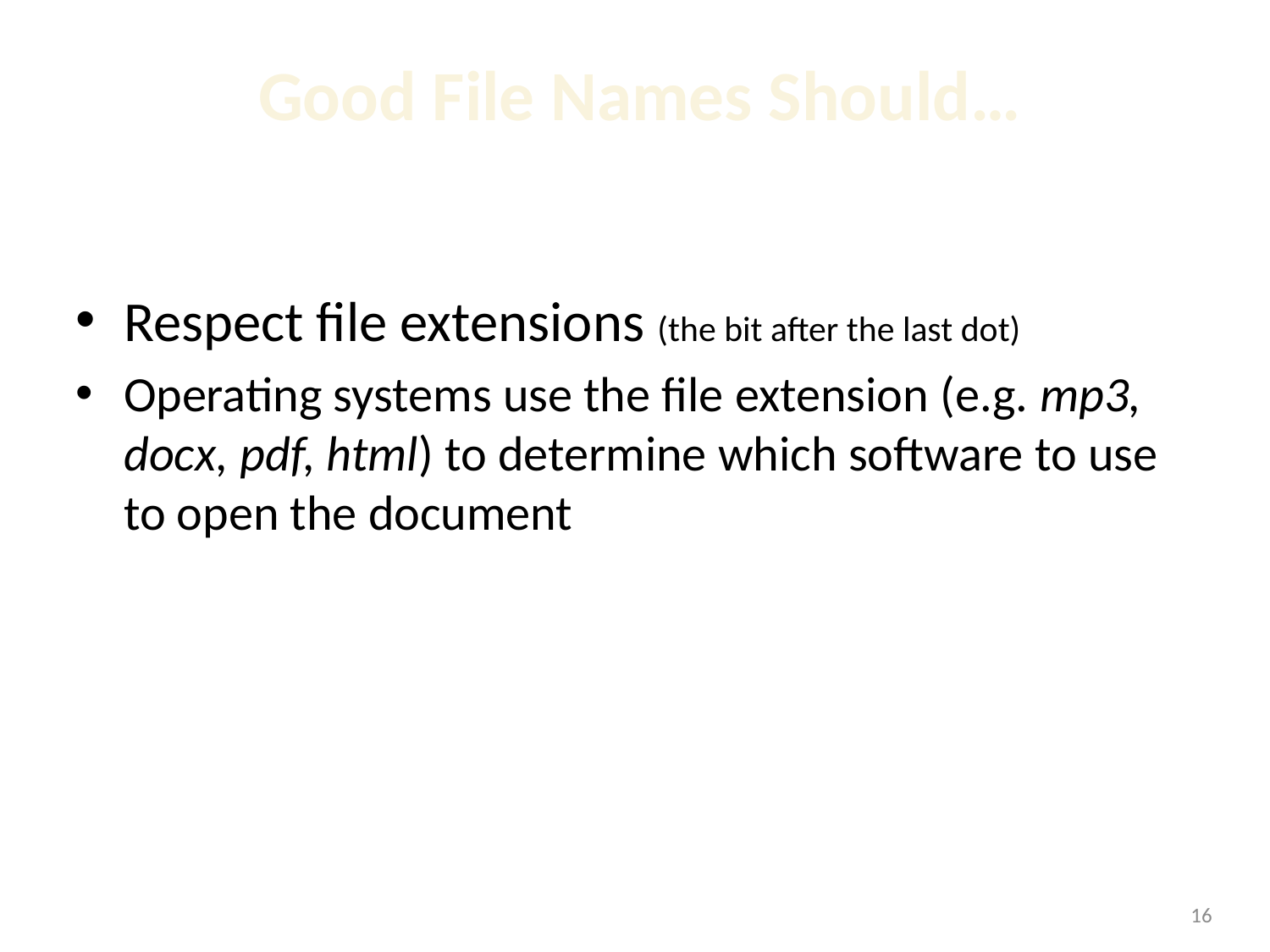

# Good File Names Should…

Respect file extensions (the bit after the last dot)
Operating systems use the file extension (e.g. mp3, docx, pdf, html) to determine which software to use to open the document
16